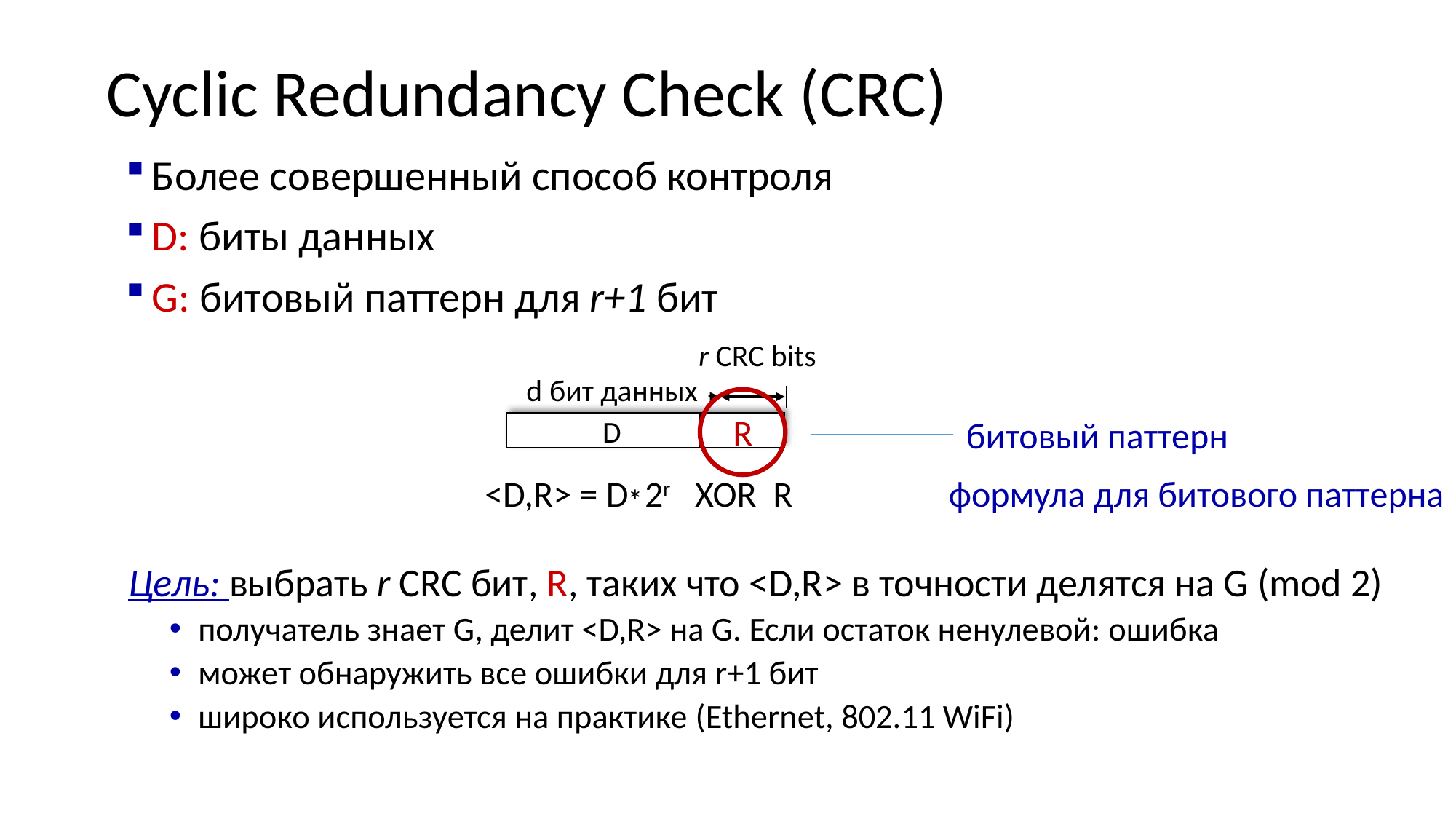

# Cyclic Redundancy Check (CRC)
Более совершенный способ контроля
D: биты данных
G: битовый паттерн для r+1 бит

r CRC bits
d бит данных

R
D

битовый паттерн
формула для битового паттерна
<D,R> = D  2r   XOR  R
*

Цель: выбрать r CRC бит, R, таких что <D,R> в точности делятся на G (mod 2)
получатель знает G, делит <D,R> на G. Если остаток ненулевой: ошибка
может обнаружить все ошибки для r+1 бит
широко используется на практике (Ethernet, 802.11 WiFi)